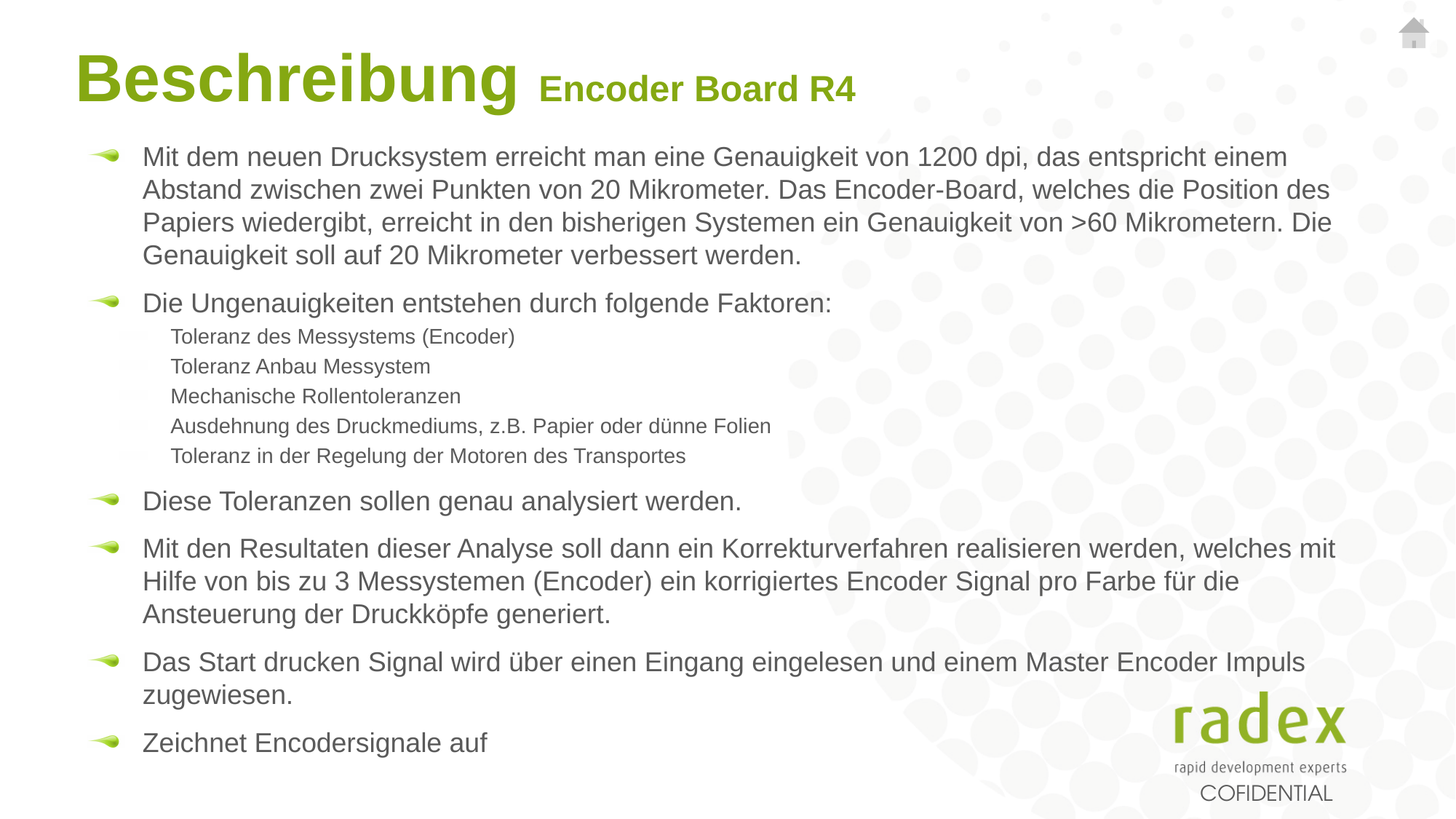

# Beschreibung Encoder Board R4
Mit dem neuen Drucksystem erreicht man eine Genauigkeit von 1200 dpi, das entspricht einem Abstand zwischen zwei Punkten von 20 Mikrometer. Das Encoder-Board, welches die Position des Papiers wiedergibt, erreicht in den bisherigen Systemen ein Genauigkeit von >60 Mikrometern. Die Genauigkeit soll auf 20 Mikrometer verbessert werden.
Die Ungenauigkeiten entstehen durch folgende Faktoren:
Toleranz des Messystems (Encoder)
Toleranz Anbau Messystem
Mechanische Rollentoleranzen
Ausdehnung des Druckmediums, z.B. Papier oder dünne Folien
Toleranz in der Regelung der Motoren des Transportes
Diese Toleranzen sollen genau analysiert werden.
Mit den Resultaten dieser Analyse soll dann ein Korrekturverfahren realisieren werden, welches mit Hilfe von bis zu 3 Messystemen (Encoder) ein korrigiertes Encoder Signal pro Farbe für die Ansteuerung der Druckköpfe generiert.
Das Start drucken Signal wird über einen Eingang eingelesen und einem Master Encoder Impuls zugewiesen.
Zeichnet Encodersignale auf